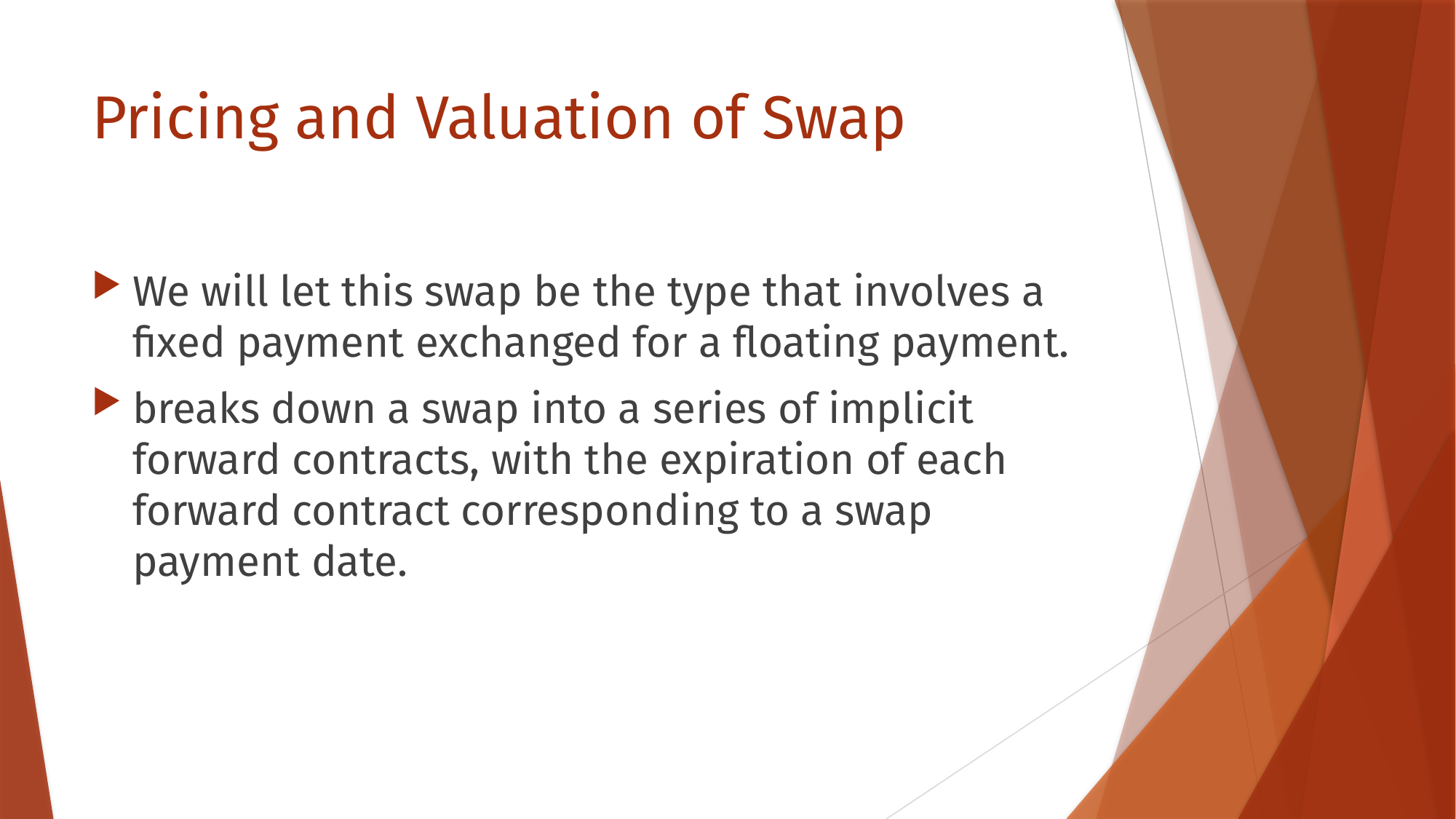

# Pricing and Valuation of Swap
We will let this swap be the type that involves a fixed payment exchanged for a floating payment.
breaks down a swap into a series of implicit forward contracts, with the expiration of each forward contract corresponding to a swap payment date.